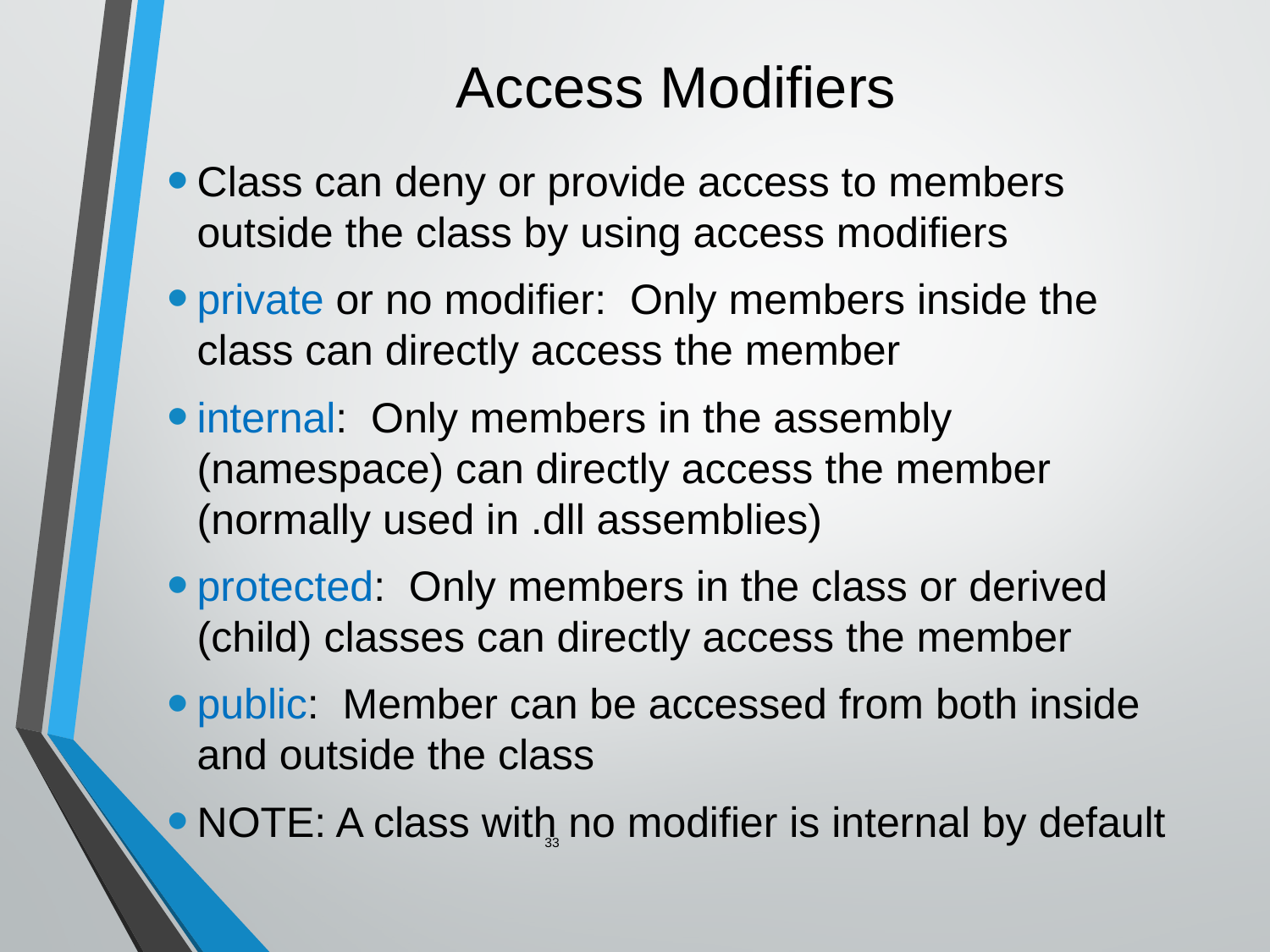

# Access Modifiers
Class can deny or provide access to members outside the class by using access modifiers
private or no modifier:  Only members inside the class can directly access the member
internal:  Only members in the assembly (namespace) can directly access the member (normally used in .dll assemblies)
protected:  Only members in the class or derived (child) classes can directly access the member
public:  Member can be accessed from both inside and outside the class
NOTE: A class with no modifier is internal by default
33